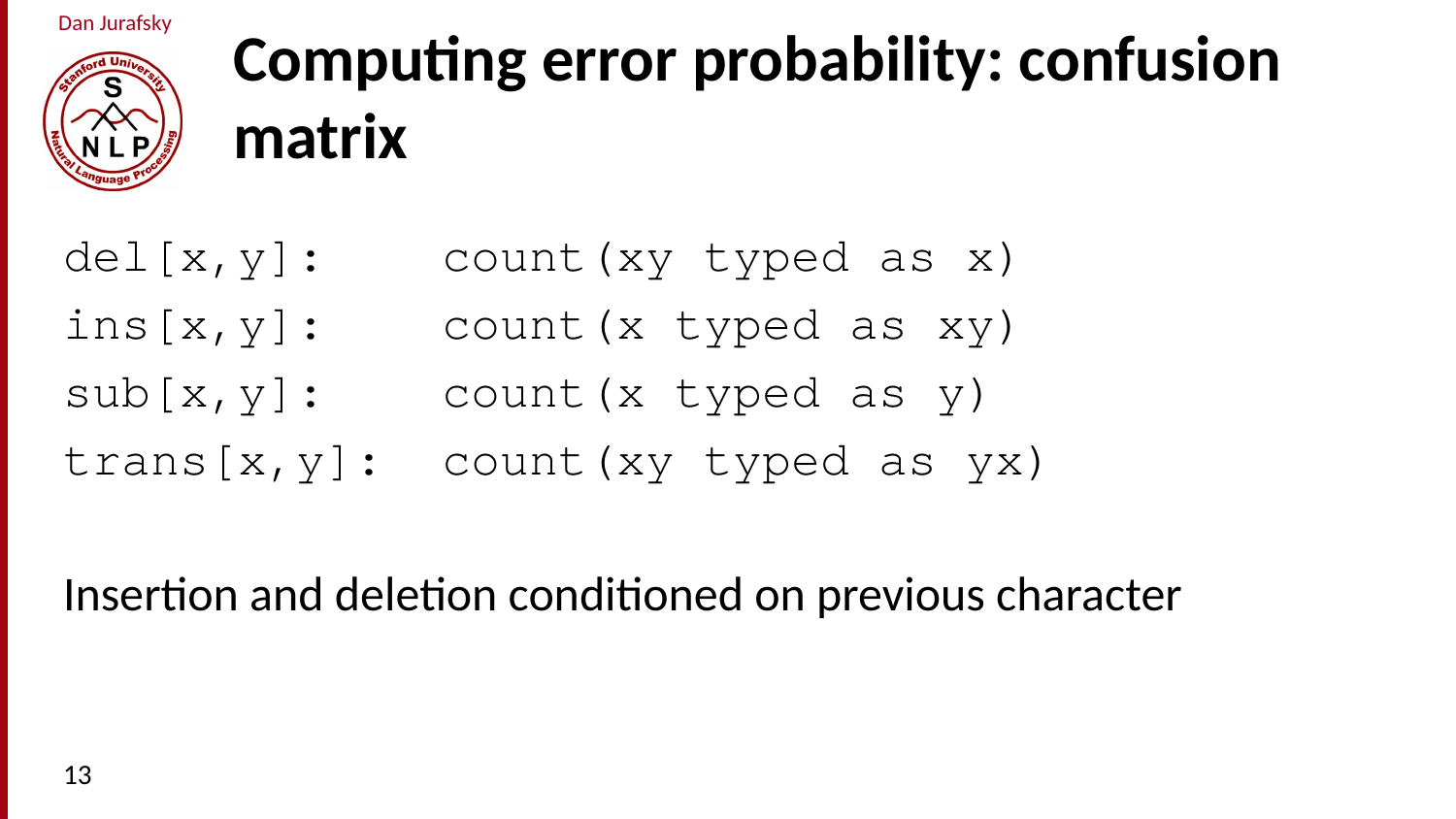

# Computing error probability: confusion matrix
del[x,y]:    count(xy typed as x)
ins[x,y]:    count(x typed as xy)
sub[x,y]:    count(x typed as y)
trans[x,y]:  count(xy typed as yx)

Insertion and deletion conditioned on previous character

13